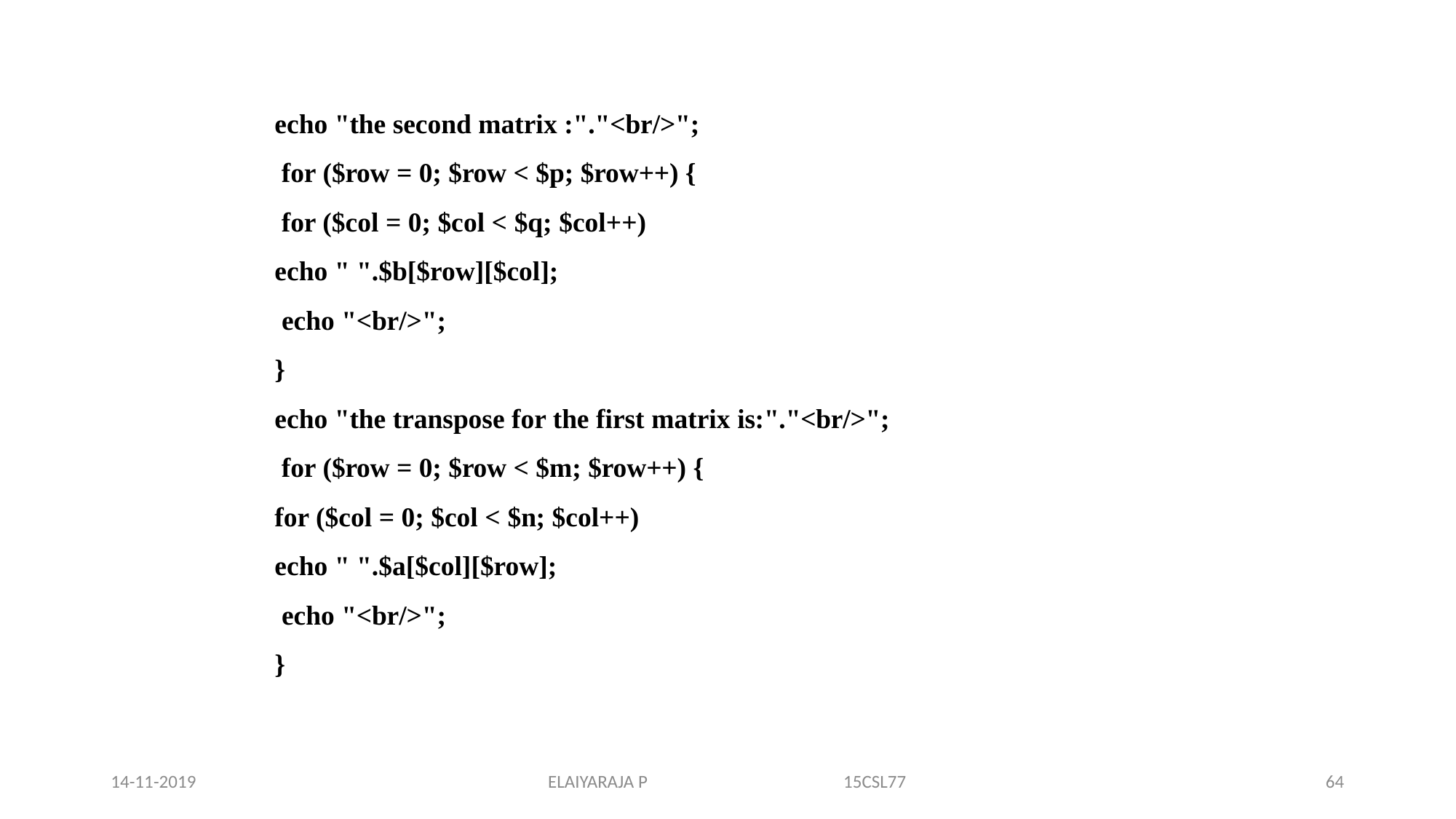

echo "the second matrix :"."<br/>";  for ($row = 0; $row < $p; $row++) {  for ($col = 0; $col < $q; $col++)
echo " ".$b[$row][$col];  echo "<br/>";
}
echo "the transpose for the first matrix is:"."<br/>";  for ($row = 0; $row < $m; $row++) {
for ($col = 0; $col < $n; $col++)
echo " ".$a[$col][$row];  echo "<br/>";
}
14-11-2019
ELAIYARAJA P                                               15CSL77
64